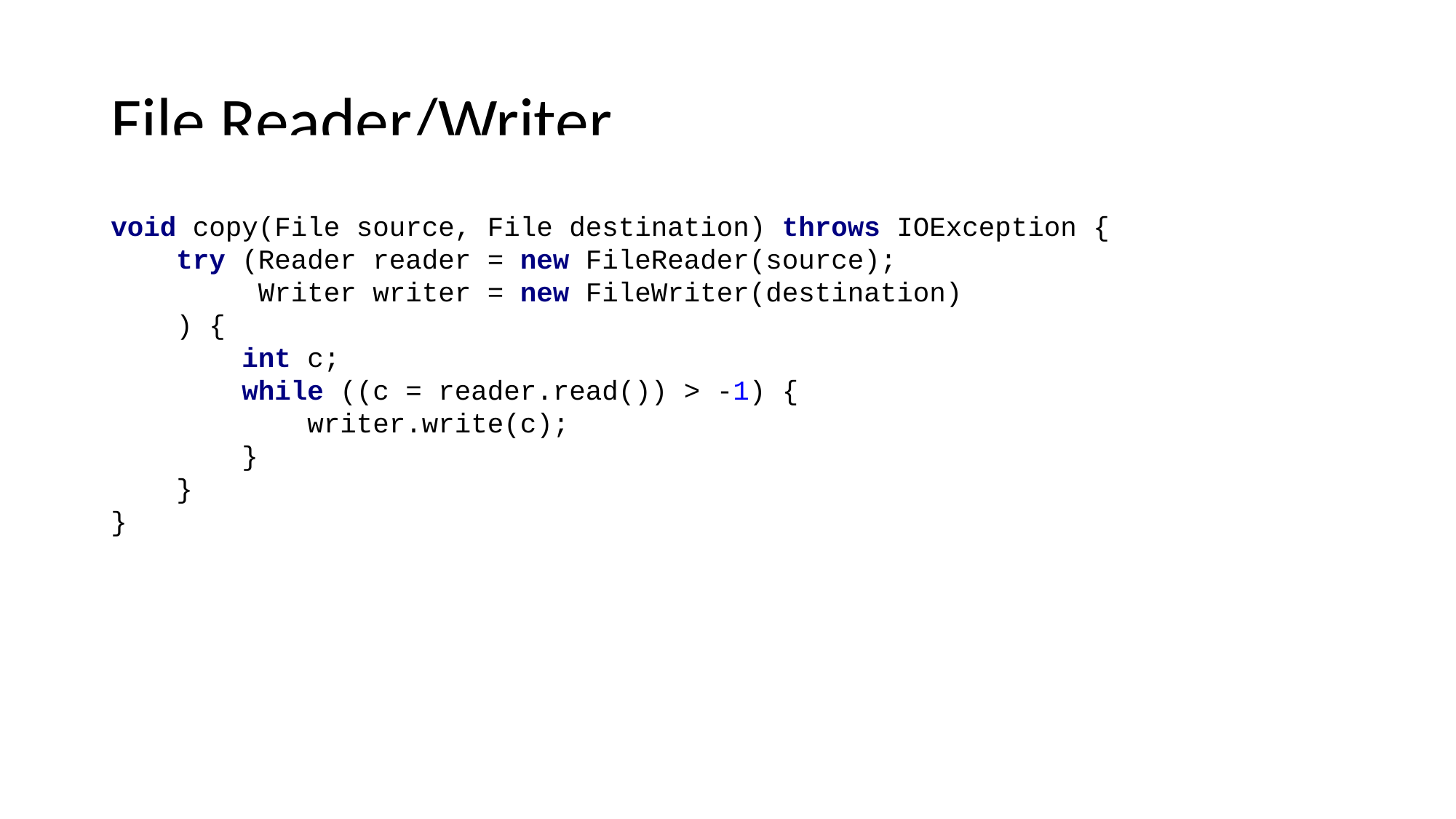

# File Reader/Writer
void copy(File source, File destination) throws IOException {
    try (Reader reader = new FileReader(source);
         Writer writer = new FileWriter(destination)
    ) {
        int c;
        while ((c = reader.read()) > -1) {
            writer.write(c);
        }
    }
}